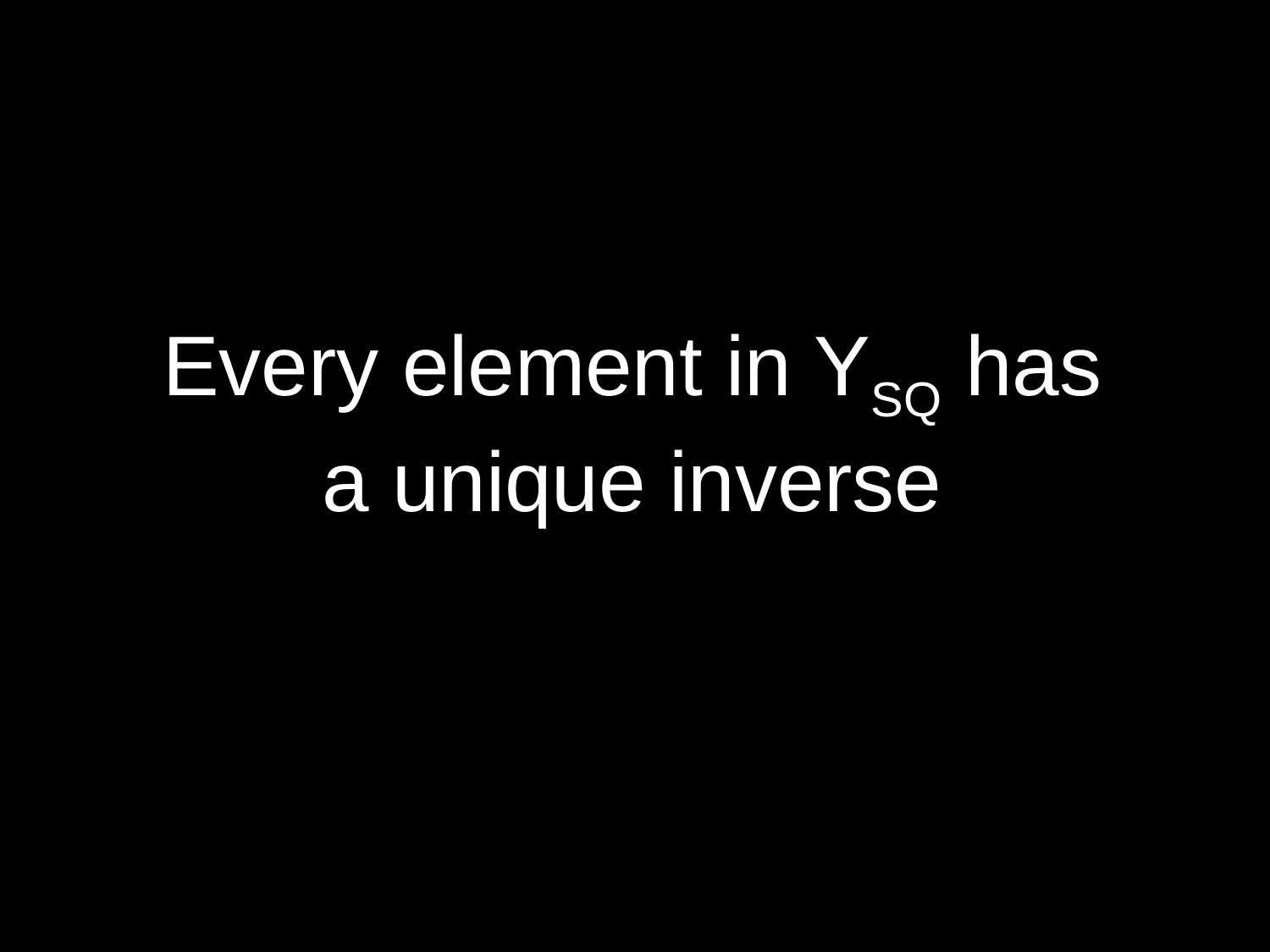

Every element in YSQ has a unique inverse